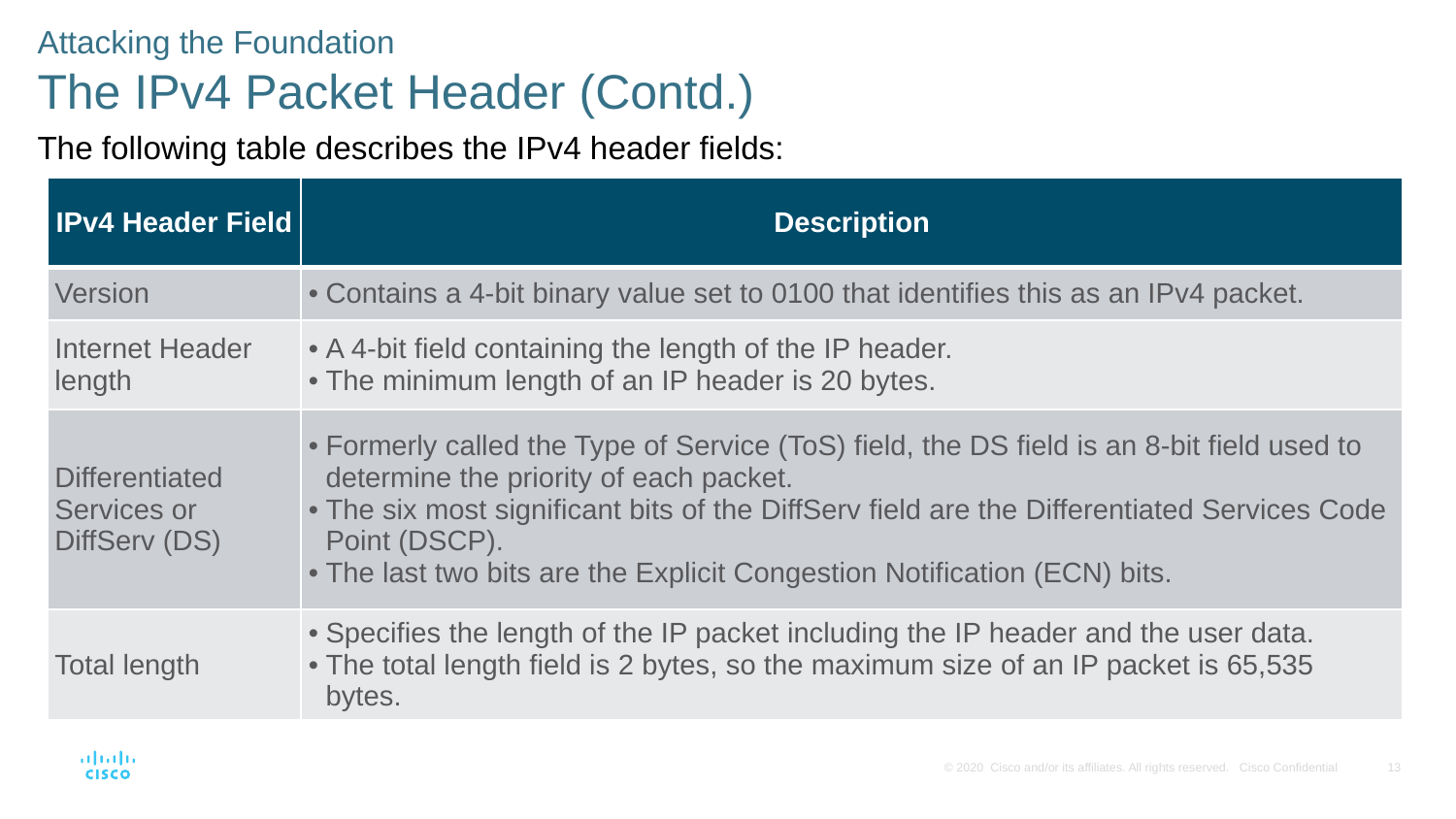

Attacking the Foundation
The IPv4 Packet Header (Contd.)
The following table describes the IPv4 header fields:
| IPv4 Header Field | Description |
| --- | --- |
| Version | Contains a 4-bit binary value set to 0100 that identifies this as an IPv4 packet. |
| Internet Header length | A 4-bit field containing the length of the IP header. The minimum length of an IP header is 20 bytes. |
| Differentiated Services or DiffServ (DS) | Formerly called the Type of Service (ToS) field, the DS field is an 8-bit field used to determine the priority of each packet. The six most significant bits of the DiffServ field are the Differentiated Services Code Point (DSCP). The last two bits are the Explicit Congestion Notification (ECN) bits. |
| Total length | Specifies the length of the IP packet including the IP header and the user data. The total length field is 2 bytes, so the maximum size of an IP packet is 65,535 bytes. |